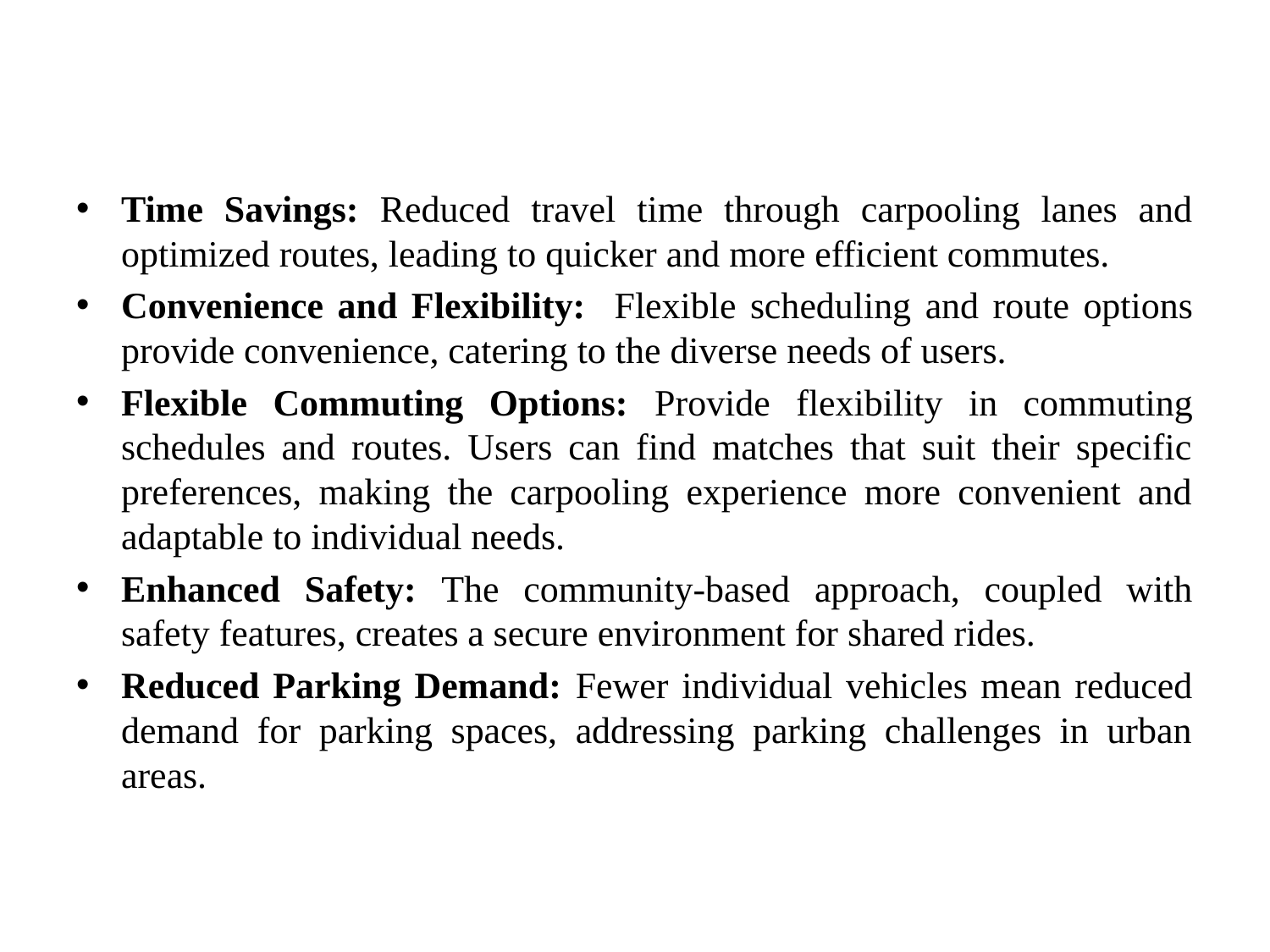

Time Savings: Reduced travel time through carpooling lanes and optimized routes, leading to quicker and more efficient commutes.
Convenience and Flexibility:  Flexible scheduling and route options provide convenience, catering to the diverse needs of users.
Flexible Commuting Options: Provide flexibility in commuting schedules and routes. Users can find matches that suit their specific preferences, making the carpooling experience more convenient and adaptable to individual needs.
Enhanced Safety: The community-based approach, coupled with safety features, creates a secure environment for shared rides.
Reduced Parking Demand: Fewer individual vehicles mean reduced demand for parking spaces, addressing parking challenges in urban areas.